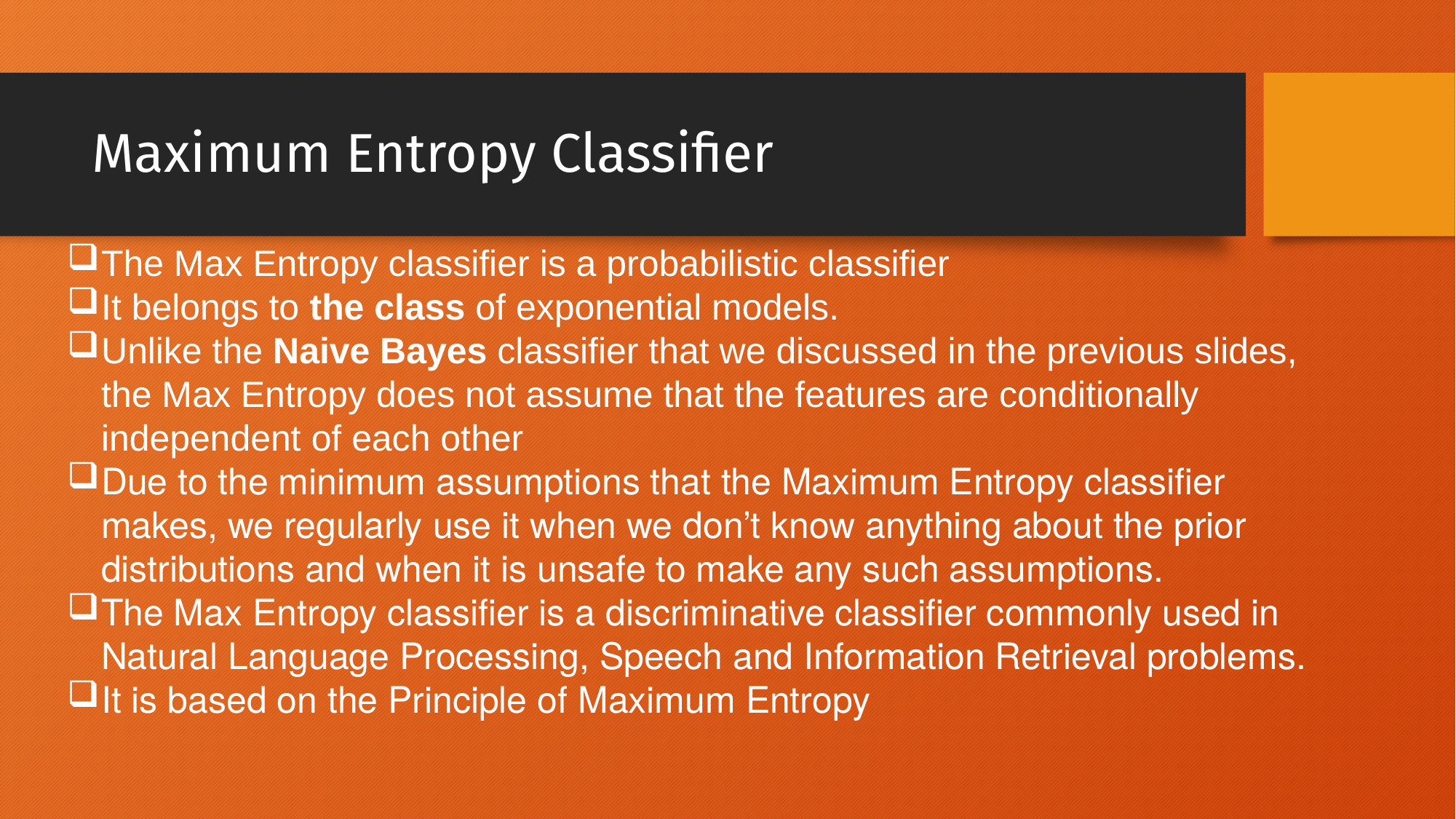

# Maximum Entropy Classifier
The Max Entropy classifier is a probabilistic classifier
It belongs to the class of exponential models.
Unlike the Naive Bayes classifier that we discussed in the previous slides, the Max Entropy does not assume that the features are conditionally independent of each other
Due to the minimum assumptions that the Maximum Entropy classifier makes, we regularly use it when we don’t know anything about the prior distributions and when it is unsafe to make any such assumptions.
The Max Entropy classifier is a discriminative classifier commonly used in Natural Language Processing, Speech and Information Retrieval problems.
It is based on the Principle of Maximum Entropy